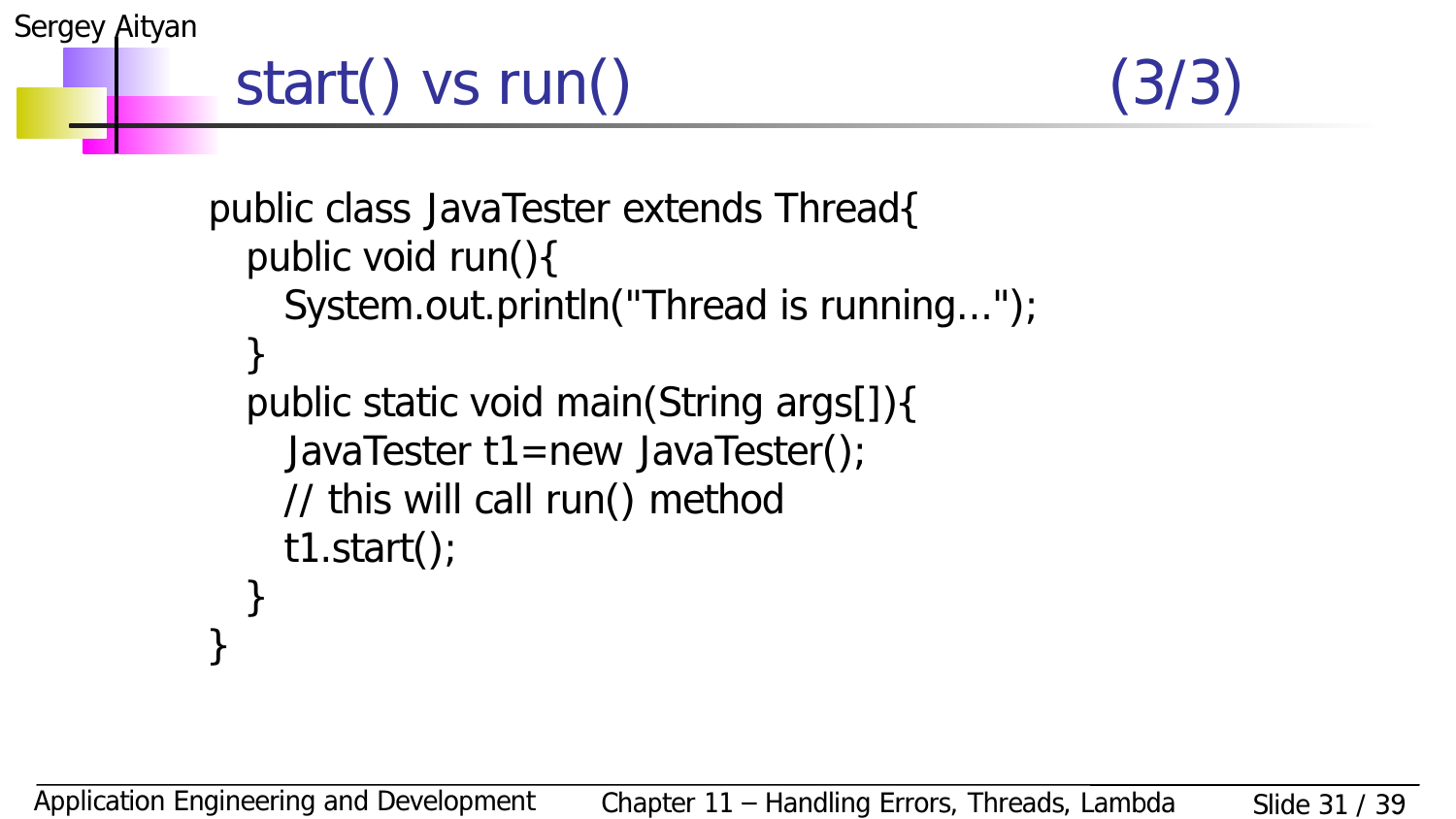

# start() vs run()				(3/3)
public class JavaTester extends Thread{
   public void run(){
      System.out.println("Thread is running...");
   }
   public static void main(String args[]){
      JavaTester t1=new JavaTester();
      // this will call run() method
      t1.start();
   }
}